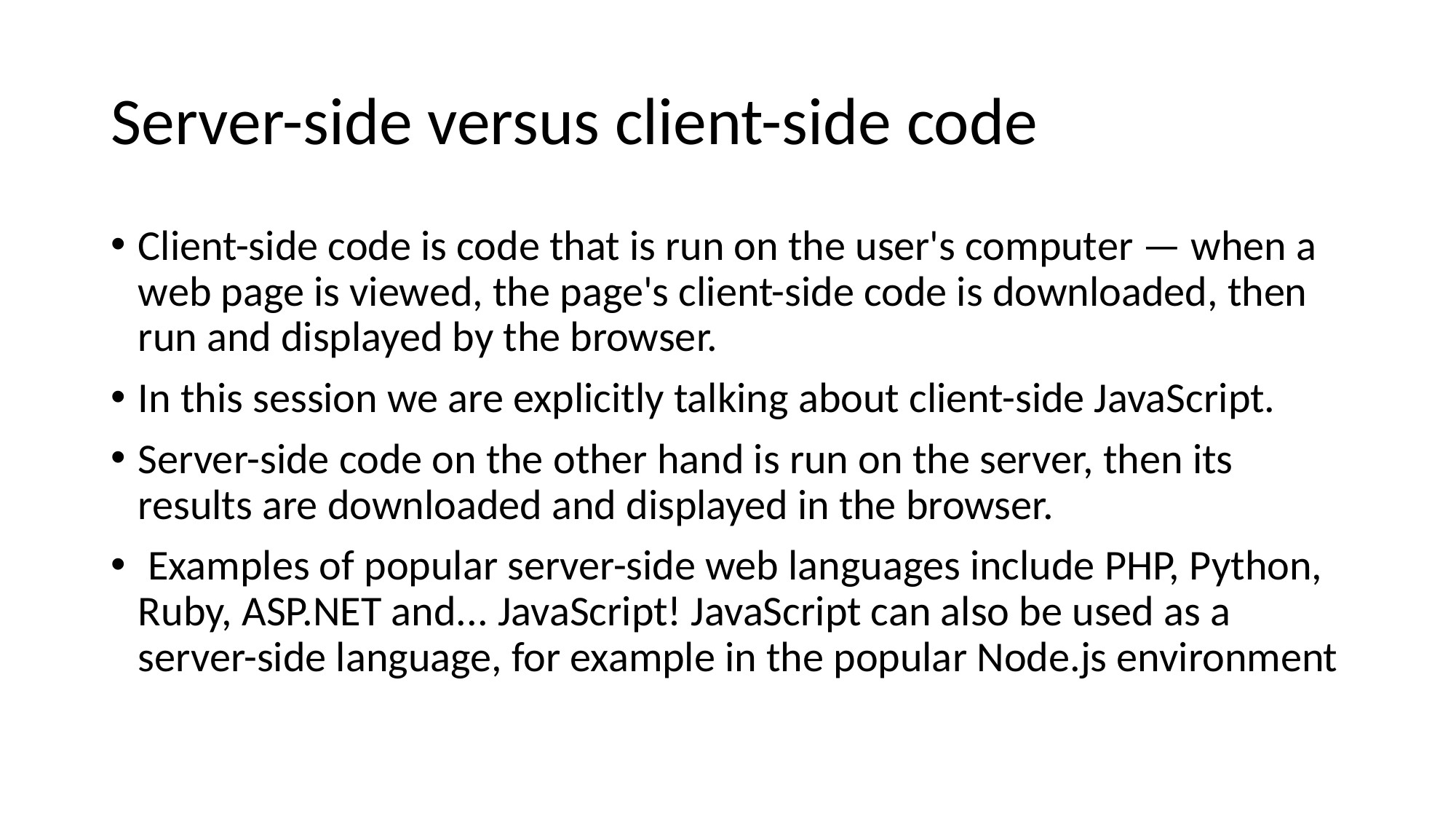

# Server-side versus client-side code
Client-side code is code that is run on the user's computer — when a web page is viewed, the page's client-side code is downloaded, then run and displayed by the browser.
In this session we are explicitly talking about client-side JavaScript.
Server-side code on the other hand is run on the server, then its results are downloaded and displayed in the browser.
 Examples of popular server-side web languages include PHP, Python, Ruby, ASP.NET and... JavaScript! JavaScript can also be used as a server-side language, for example in the popular Node.js environment